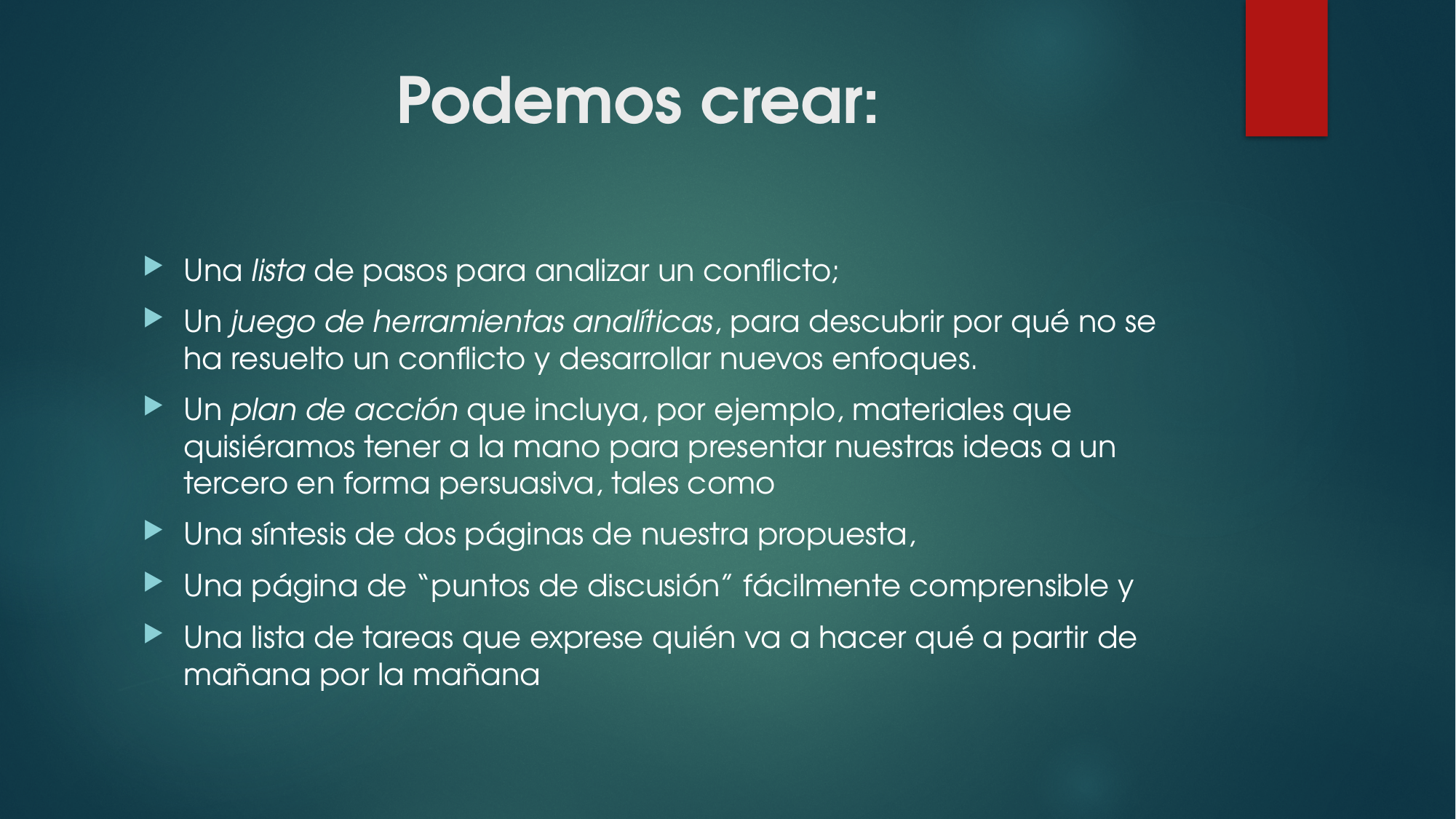

# Podemos crear:
Una lista de pasos para analizar un conflicto;
Un juego de herramientas analíticas, para descubrir por qué no se ha resuelto un conflicto y desarrollar nuevos enfoques.
Un plan de acción que incluya, por ejemplo, materiales que quisiéramos tener a la mano para presentar nuestras ideas a un tercero en forma persuasiva, tales como
Una síntesis de dos páginas de nuestra propuesta,
Una página de “puntos de discusión” fácilmente comprensible y
Una lista de tareas que exprese quién va a hacer qué a partir de mañana por la mañana